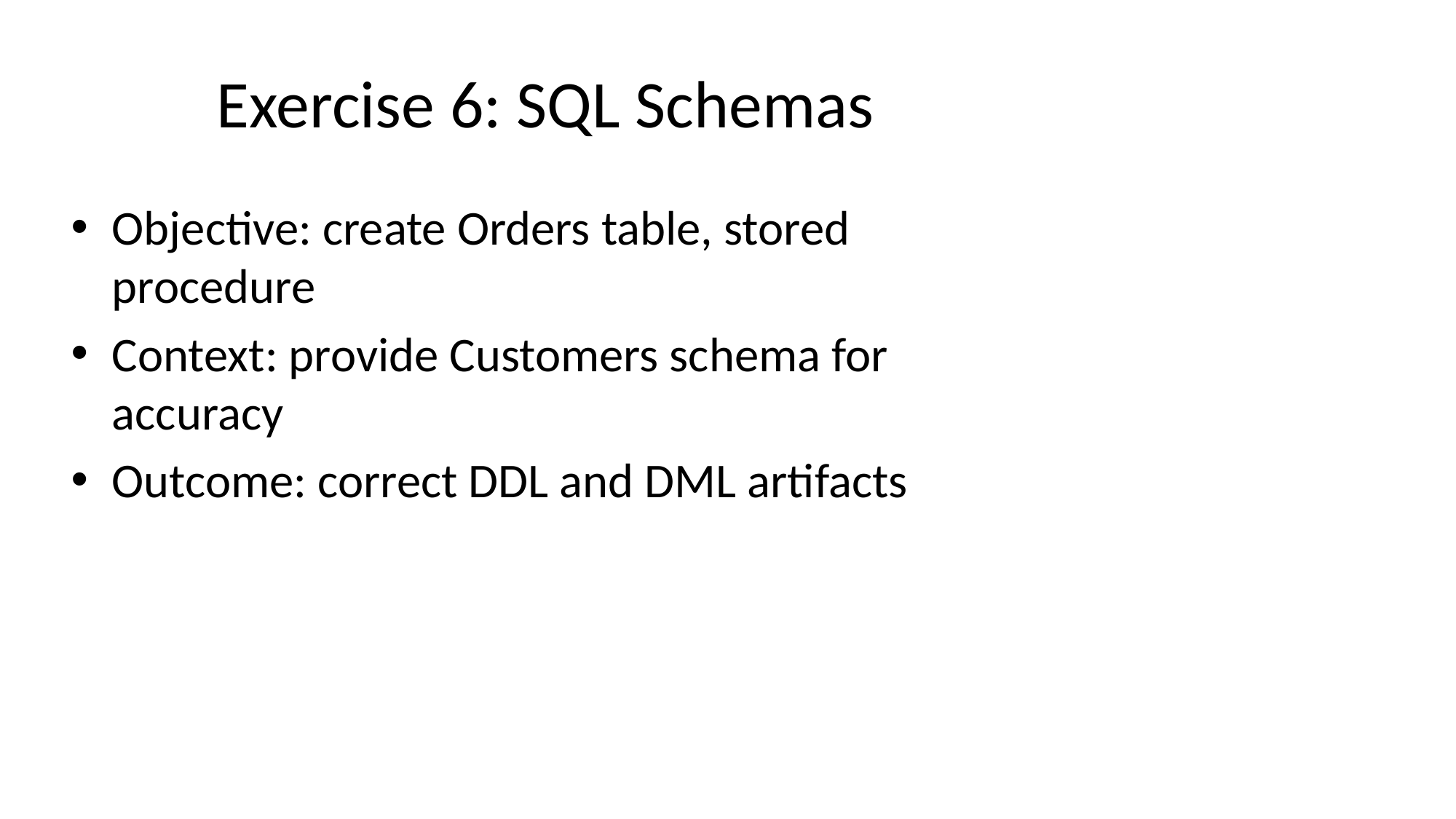

# Exercise 6: SQL Schemas
Objective: create Orders table, stored procedure
Context: provide Customers schema for accuracy
Outcome: correct DDL and DML artifacts